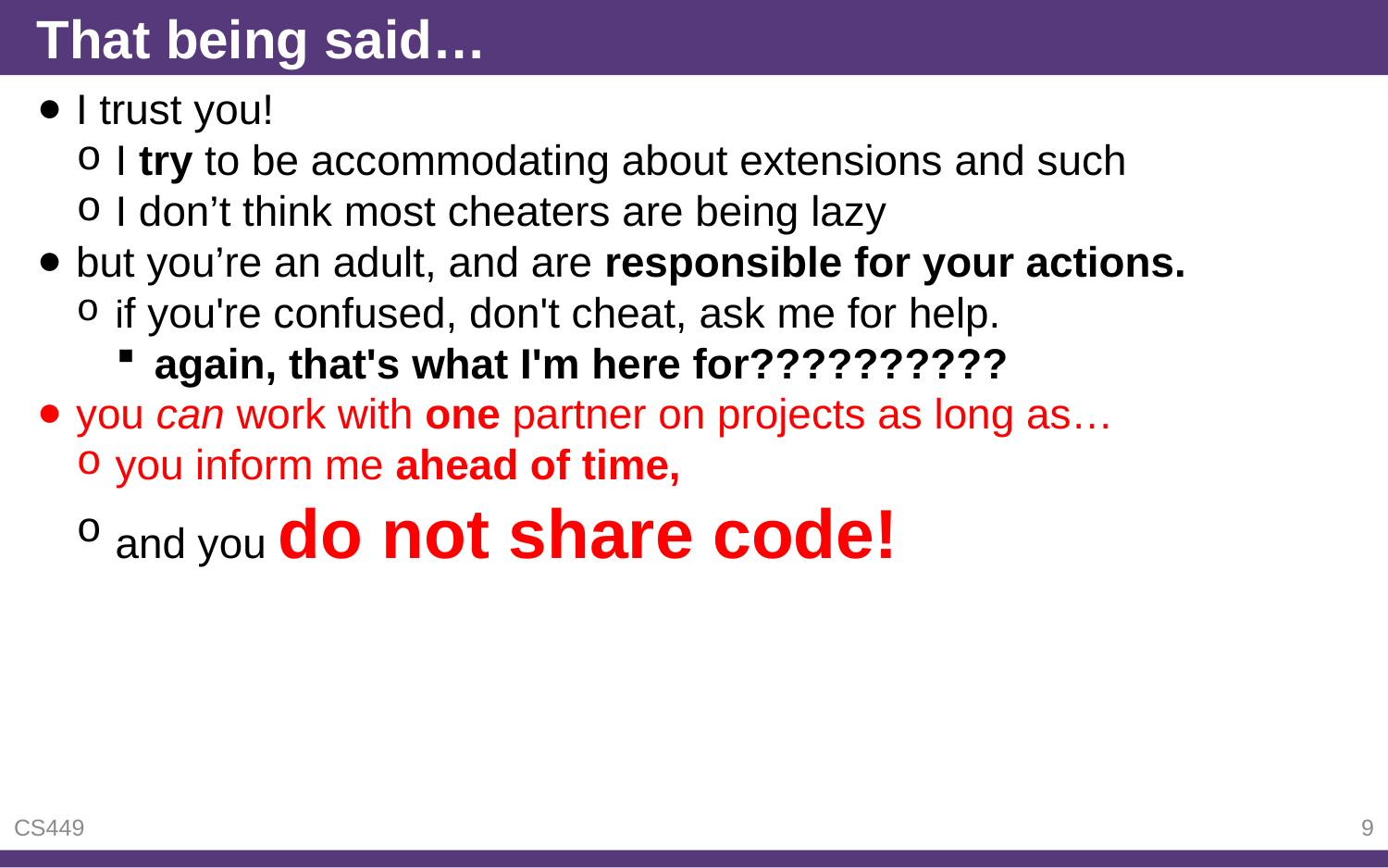

# That being said…
I trust you!
I try to be accommodating about extensions and such
I don’t think most cheaters are being lazy
but you’re an adult, and are responsible for your actions.
if you're confused, don't cheat, ask me for help.
again, that's what I'm here for??????????
you can work with one partner on projects as long as…
you inform me ahead of time,
and you do not share code!
CS449
9